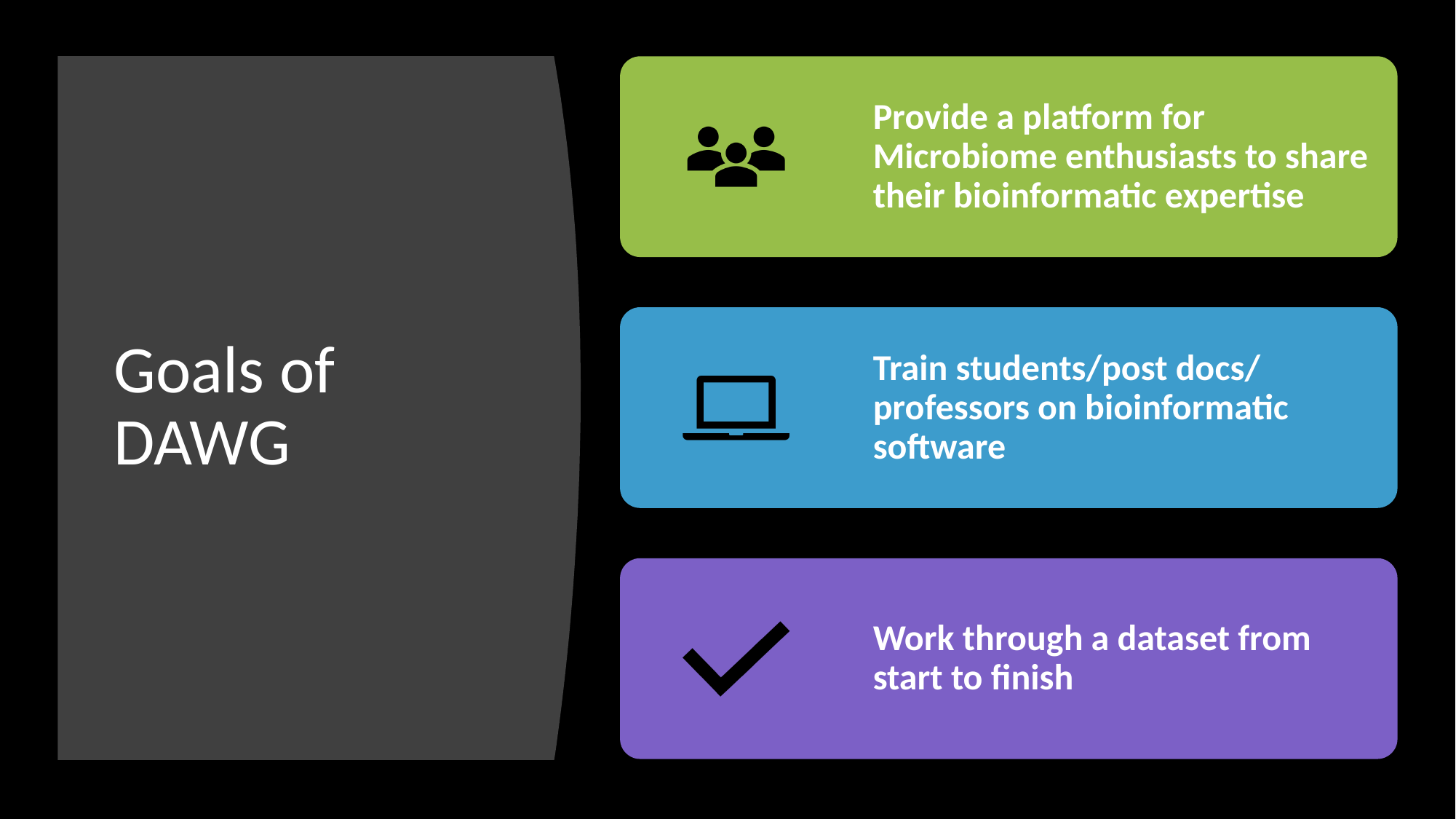

Provide a platform for Microbiome enthusiasts to share their bioinformatic expertise
Train students/post docs/ professors on bioinformatic software
Work through a dataset from start to finish

# Goals of DAWG